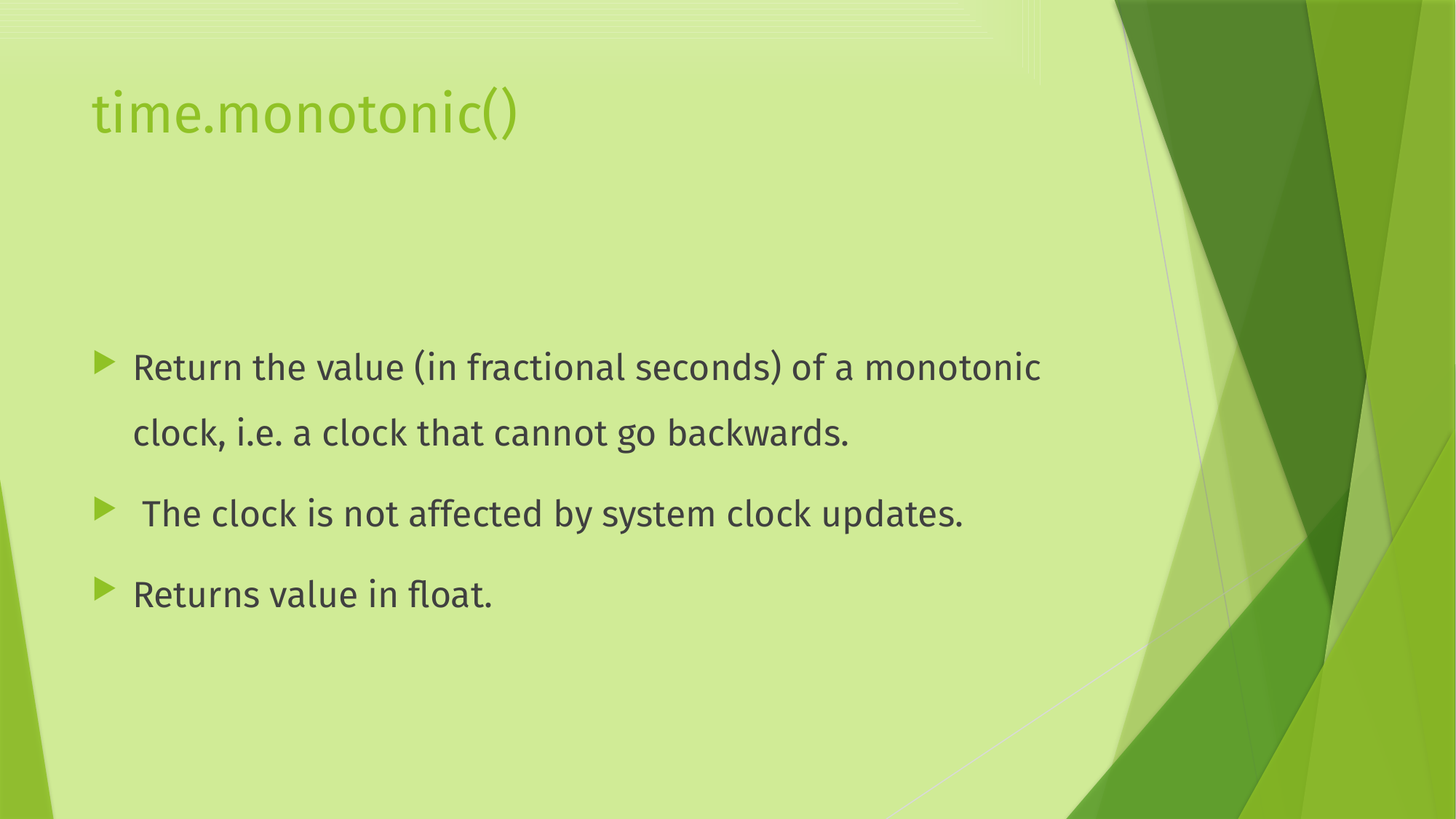

# time.monotonic()

Return the value (in fractional seconds) of a monotonic clock, i.e. a clock that cannot go backwards.
 The clock is not affected by system clock updates.
Returns value in float.